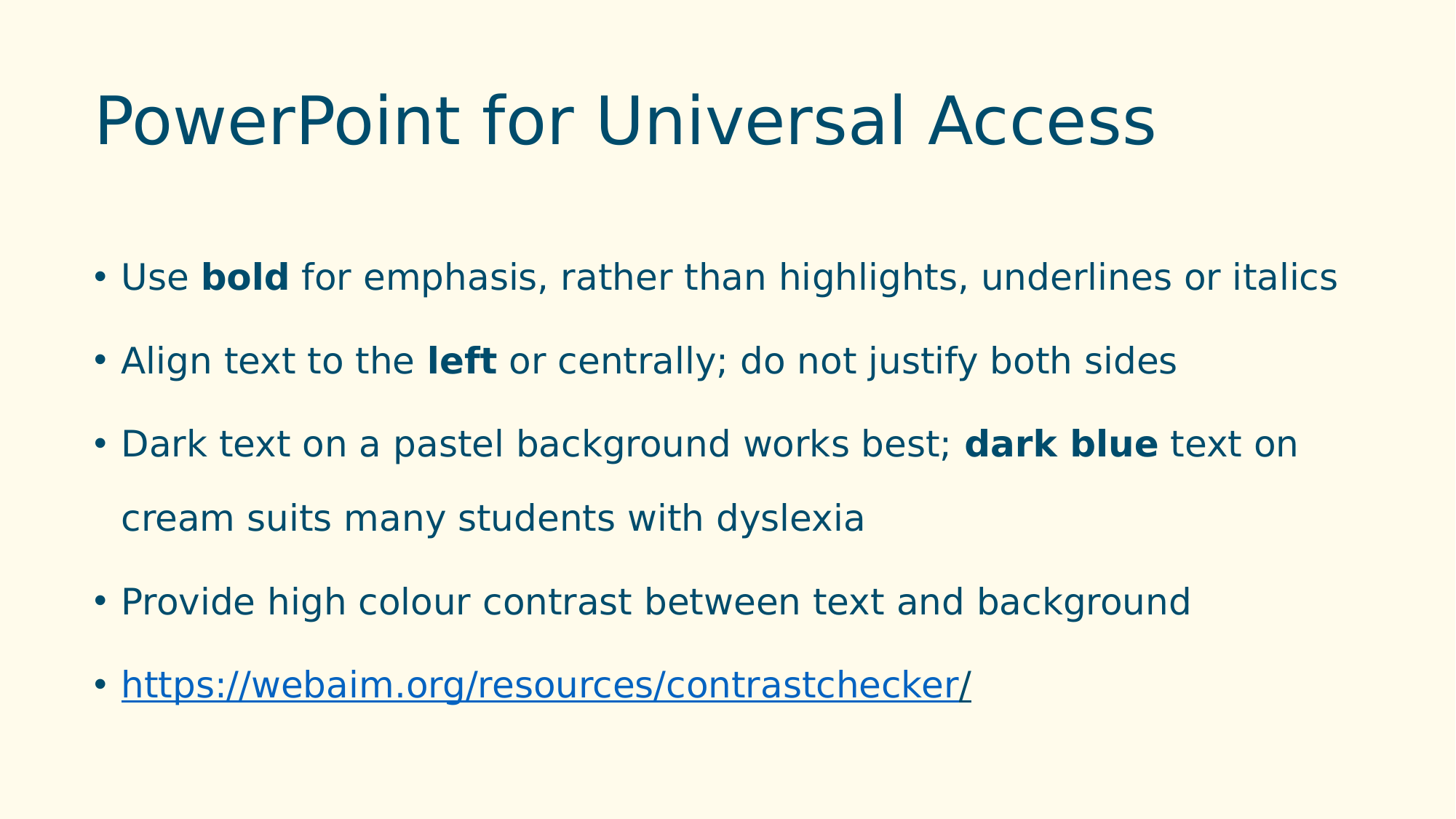

# PowerPoint for Universal Access
Use bold for emphasis, rather than highlights, underlines or italics
Align text to the left or centrally; do not justify both sides
Dark text on a pastel background works best; dark blue text on cream suits many students with dyslexia
Provide high colour contrast between text and background
https://webaim.org/resources/contrastchecker/